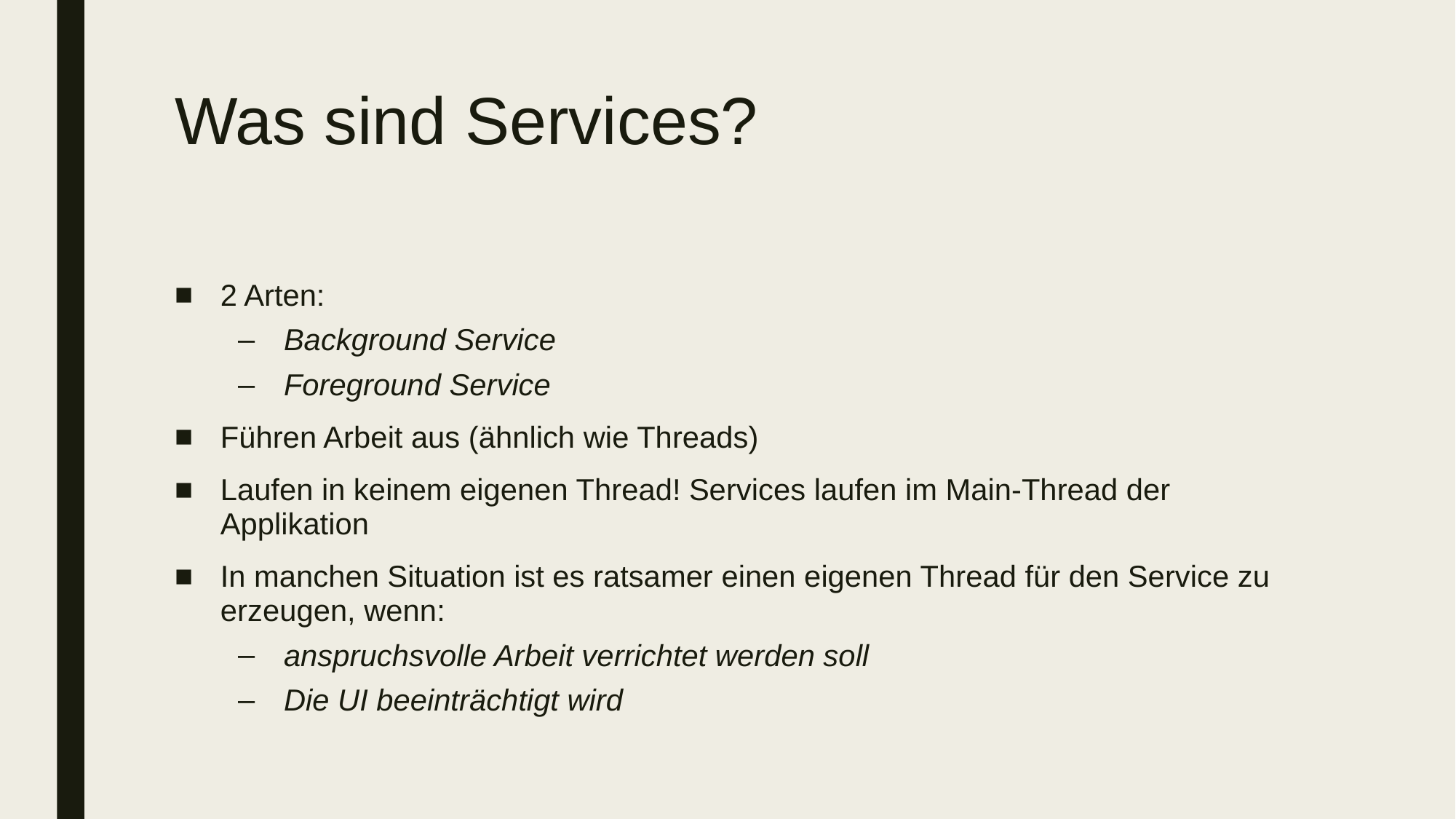

# Was sind Services?
2 Arten:
Background Service
Foreground Service
Führen Arbeit aus (ähnlich wie Threads)
Laufen in keinem eigenen Thread! Services laufen im Main-Thread der Applikation
In manchen Situation ist es ratsamer einen eigenen Thread für den Service zu erzeugen, wenn:
anspruchsvolle Arbeit verrichtet werden soll
Die UI beeinträchtigt wird